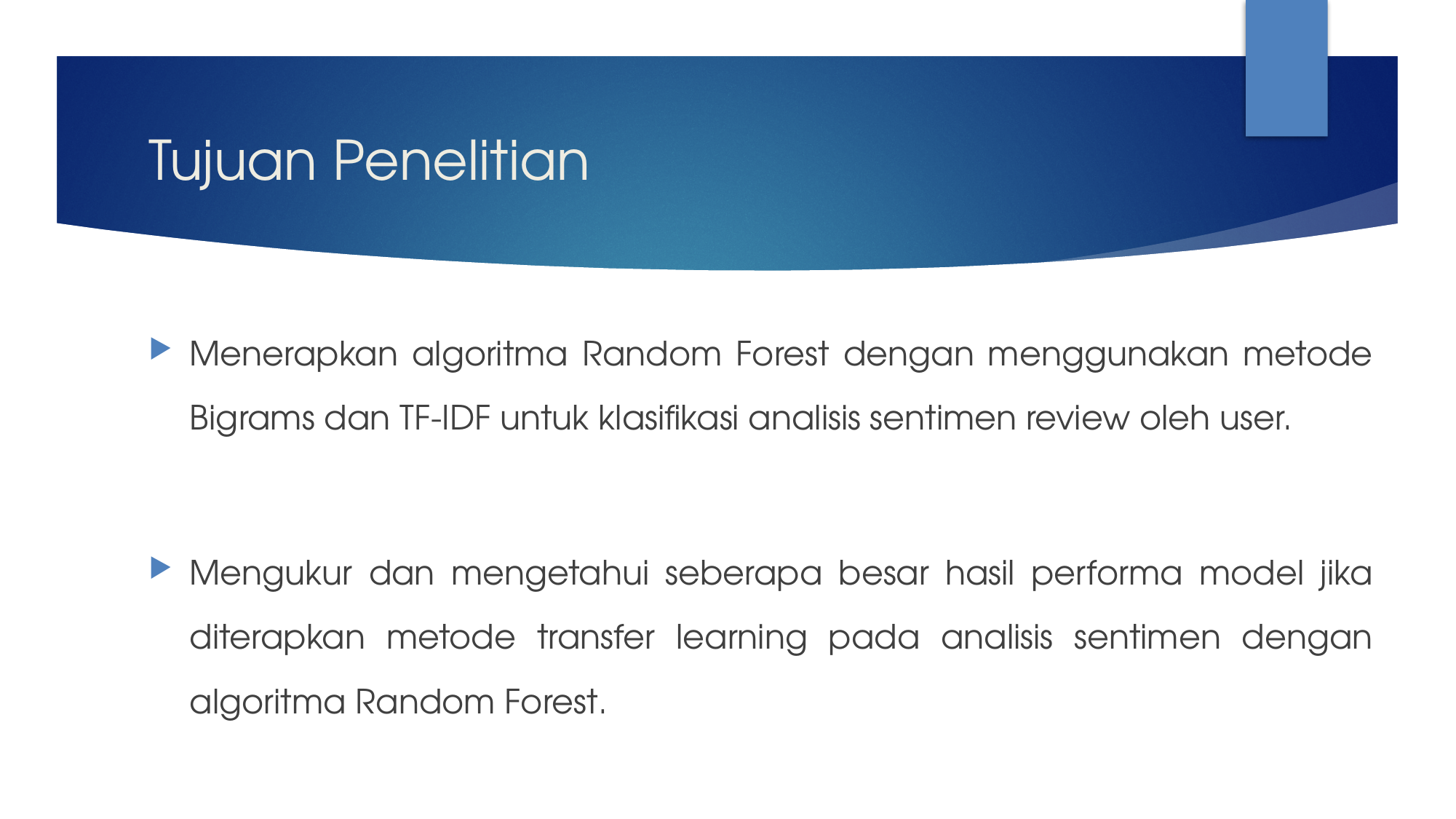

# Tujuan Penelitian

Menerapkan algoritma Random Forest dengan menggunakan metode Bigrams dan TF-IDF untuk klasifikasi analisis sentimen review oleh user.

Mengukur dan mengetahui seberapa besar hasil performa model jika diterapkan metode transfer learning pada analisis sentimen dengan algoritma Random Forest.